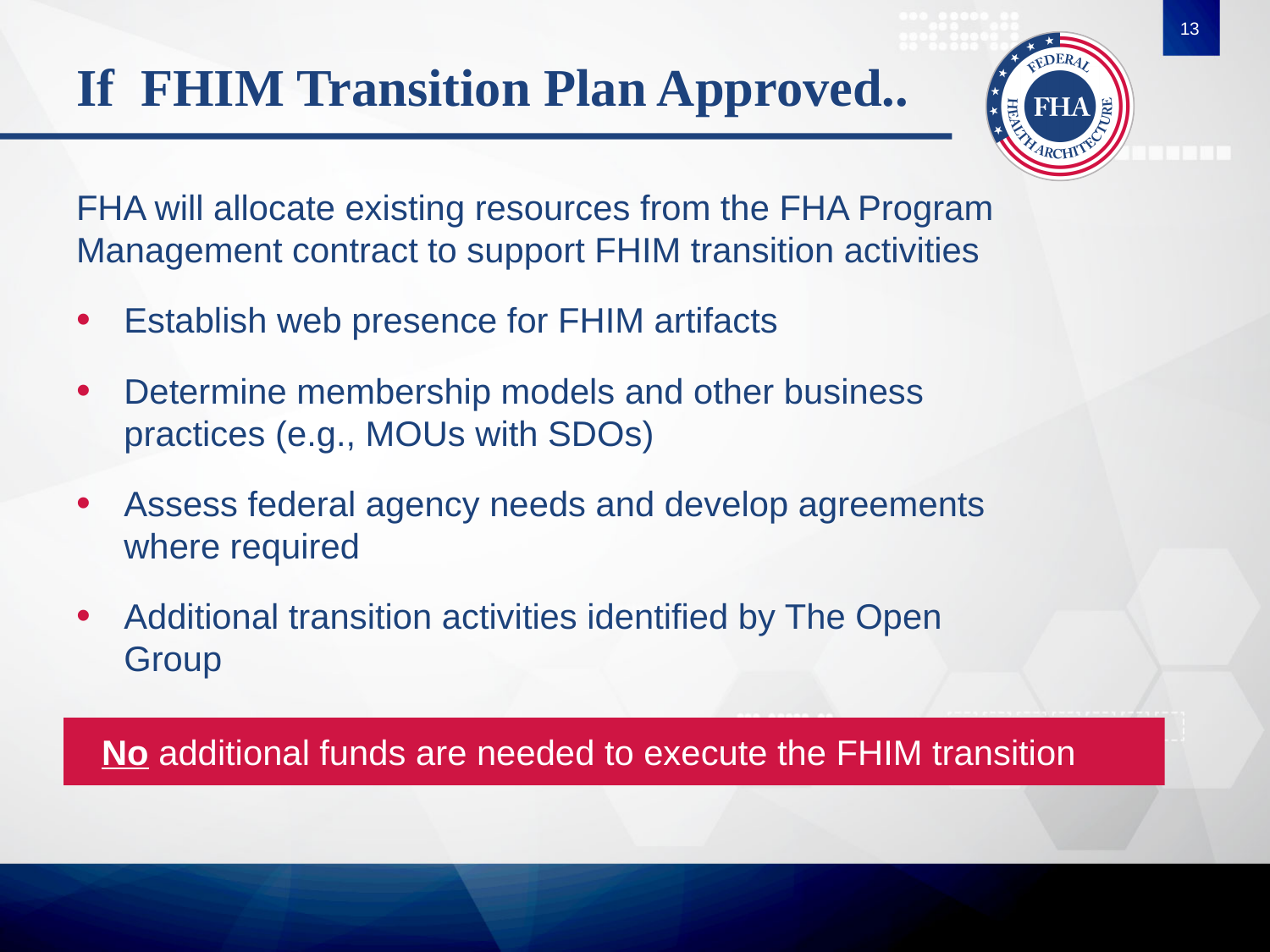

13
# If  FHIM Transition Plan Approved..
FHA will allocate existing resources from the FHA Program Management contract to support FHIM transition activities
Establish web presence for FHIM artifacts
Determine membership models and other business practices (e.g., MOUs with SDOs)
Assess federal agency needs and develop agreements where required
Additional transition activities identified by The Open Group

No additional funds are needed to execute the FHIM transition